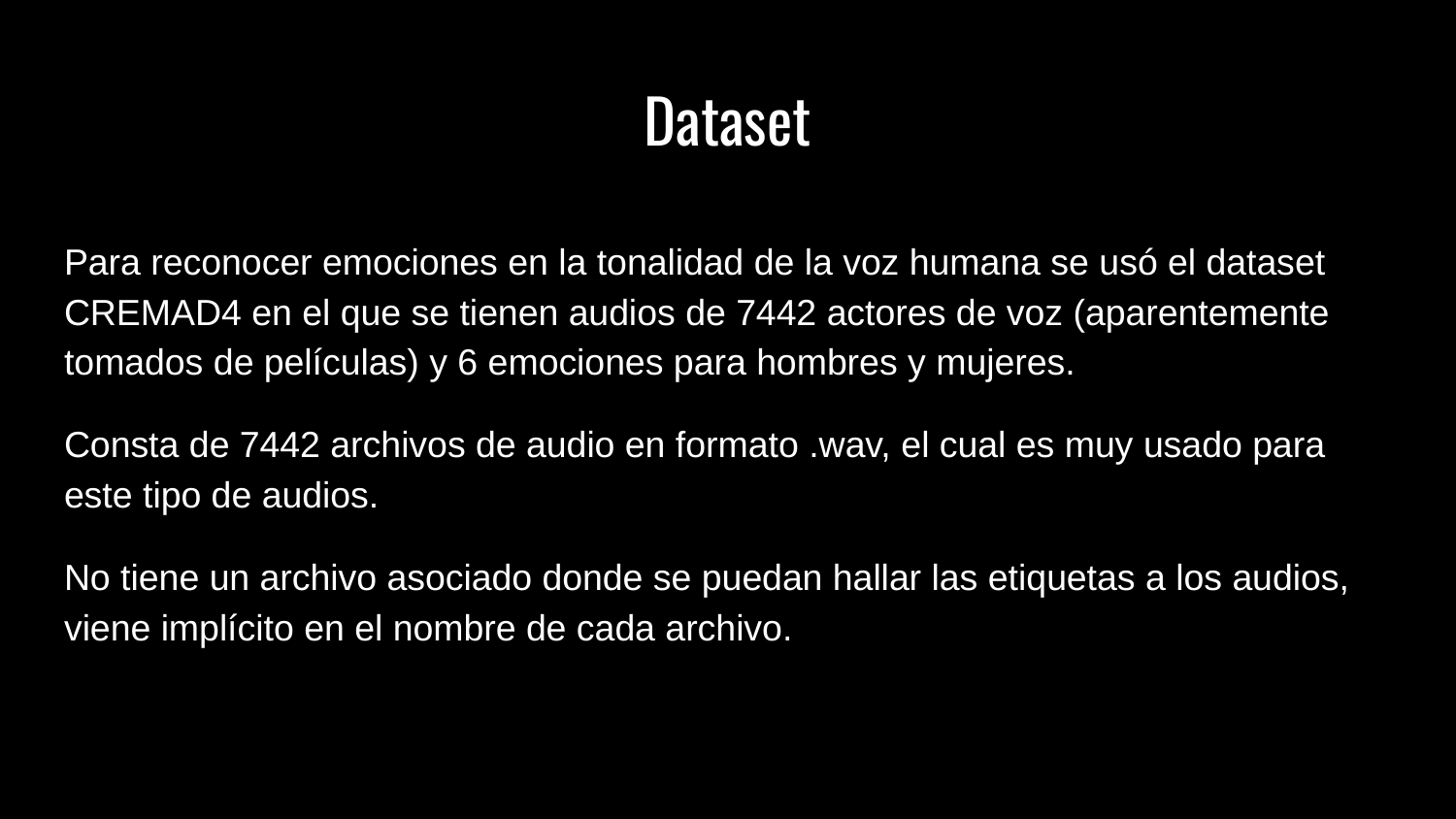

# Dataset
Para reconocer emociones en la tonalidad de la voz humana se usó el dataset CREMAD4 en el que se tienen audios de 7442 actores de voz (aparentemente tomados de películas) y 6 emociones para hombres y mujeres.
Consta de 7442 archivos de audio en formato .wav, el cual es muy usado para este tipo de audios.
No tiene un archivo asociado donde se puedan hallar las etiquetas a los audios, viene implícito en el nombre de cada archivo.